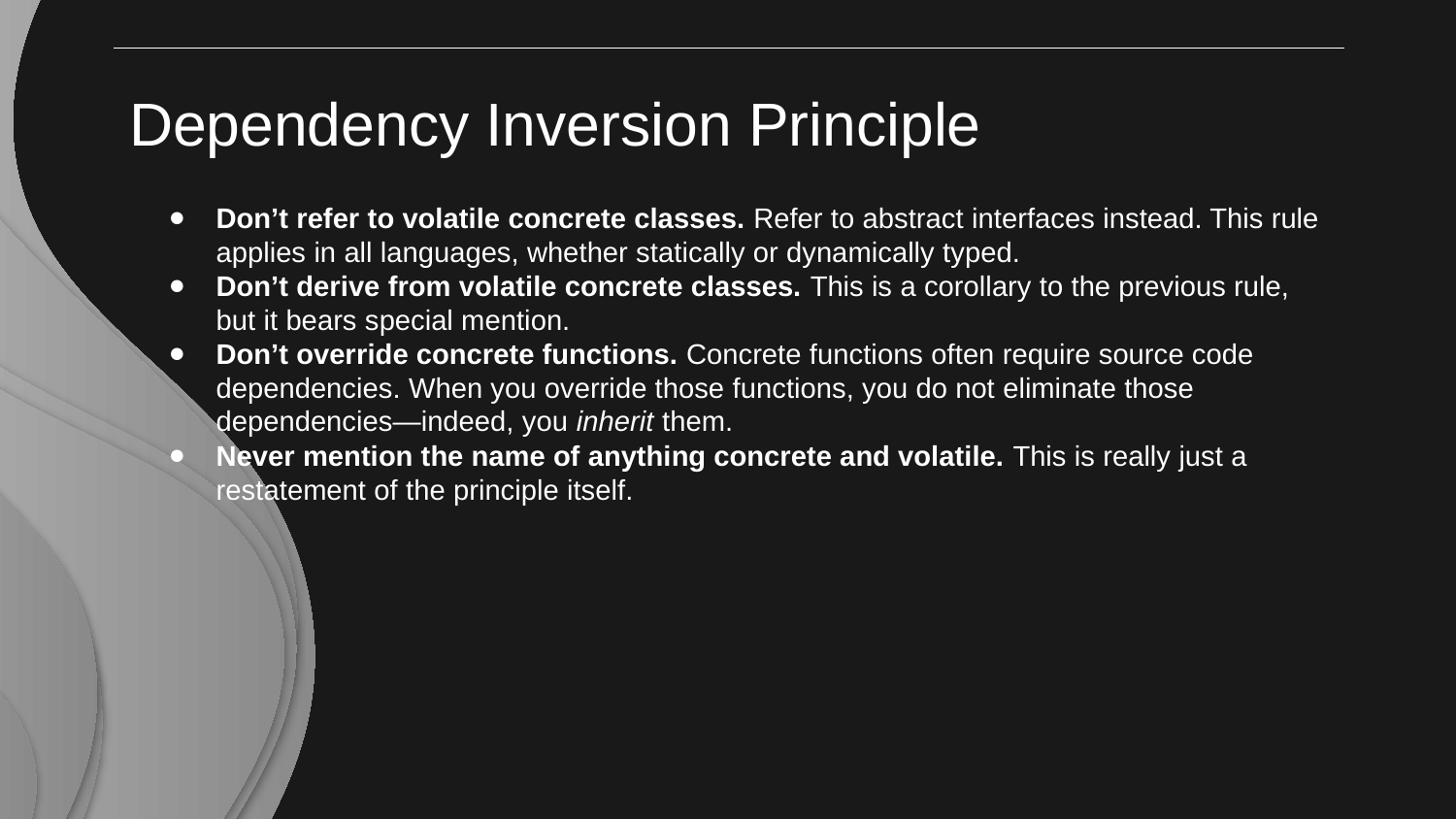

# Dependency Inversion Principle
Don’t refer to volatile concrete classes. Refer to abstract interfaces instead. This rule applies in all languages, whether statically or dynamically typed.
Don’t derive from volatile concrete classes. This is a corollary to the previous rule, but it bears special mention.
Don’t override concrete functions. Concrete functions often require source code dependencies. When you override those functions, you do not eliminate those dependencies—indeed, you inherit them.
Never mention the name of anything concrete and volatile. This is really just a restatement of the principle itself.